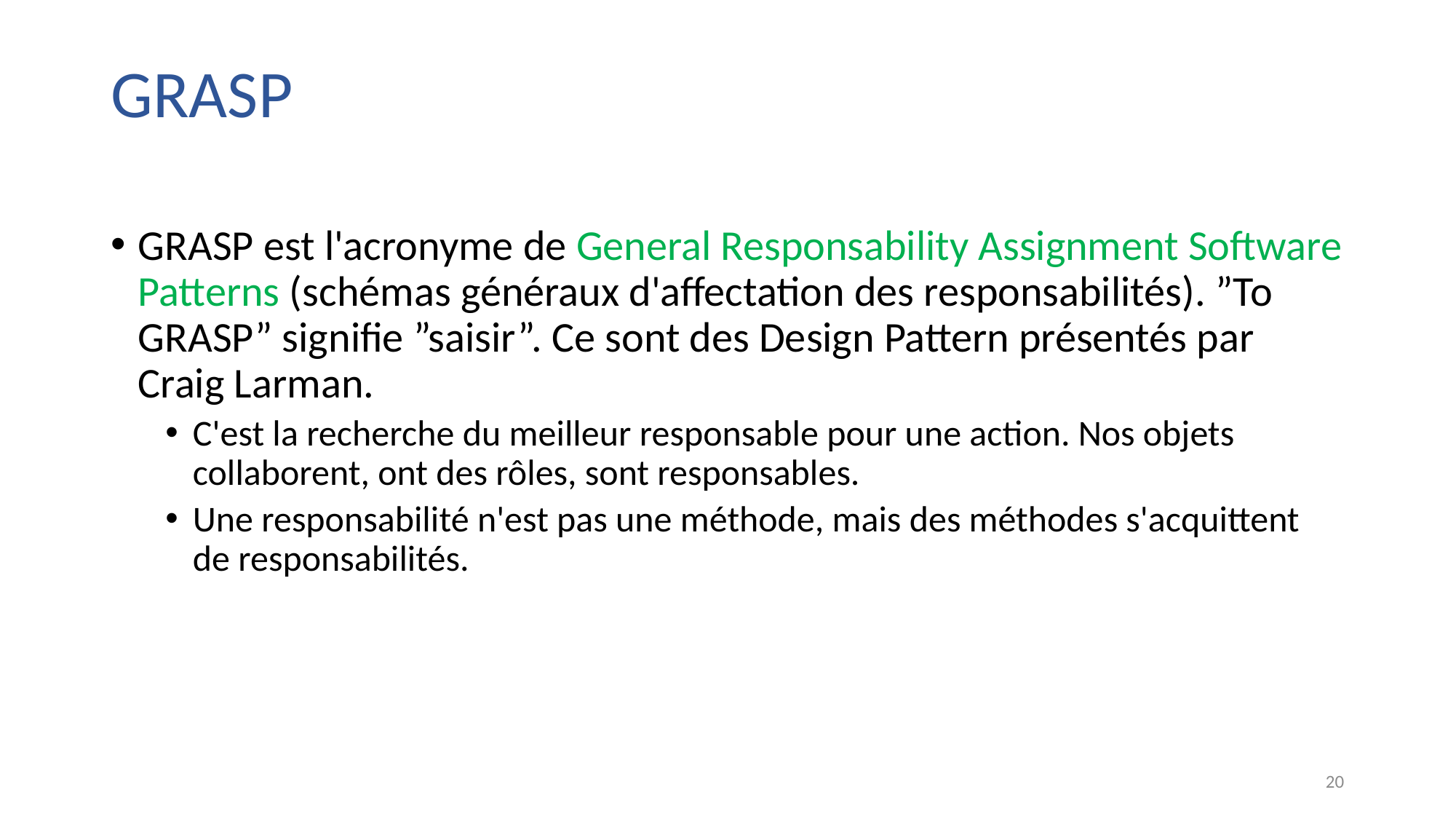

# GRASP
GRASP est l'acronyme de General Responsability Assignment Software Patterns (schémas généraux d'affectation des responsabilités). ”To GRASP” signifie ”saisir”. Ce sont des Design Pattern présentés par Craig Larman.
C'est la recherche du meilleur responsable pour une action. Nos objets collaborent, ont des rôles, sont responsables.
Une responsabilité n'est pas une méthode, mais des méthodes s'acquittent de responsabilités.
20